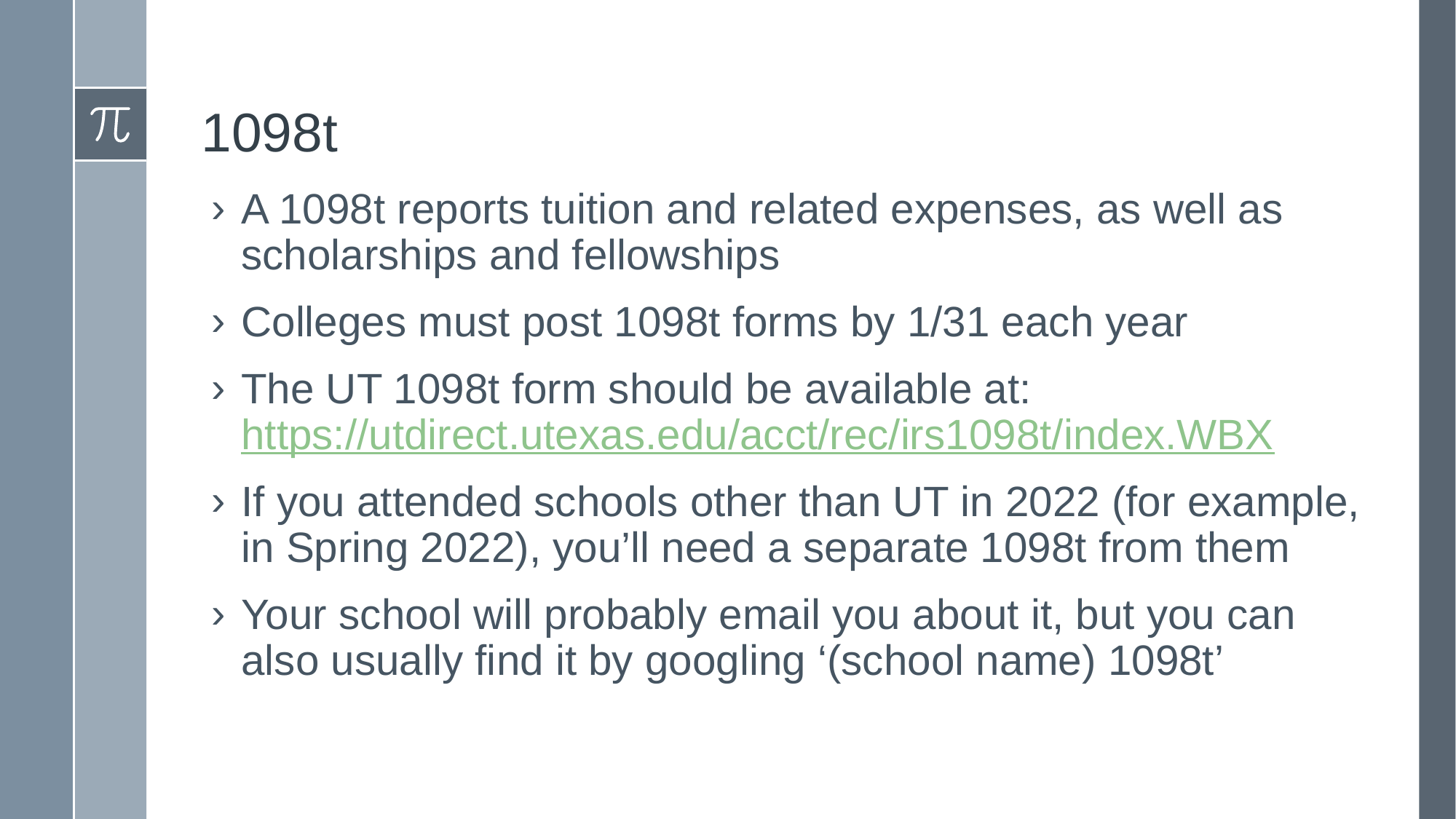

# 1098t
A 1098t reports tuition and related expenses, as well as scholarships and fellowships
Colleges must post 1098t forms by 1/31 each year
The UT 1098t form should be available at: https://utdirect.utexas.edu/acct/rec/irs1098t/index.WBX
If you attended schools other than UT in 2022 (for example, in Spring 2022), you’ll need a separate 1098t from them
Your school will probably email you about it, but you can also usually find it by googling ‘(school name) 1098t’